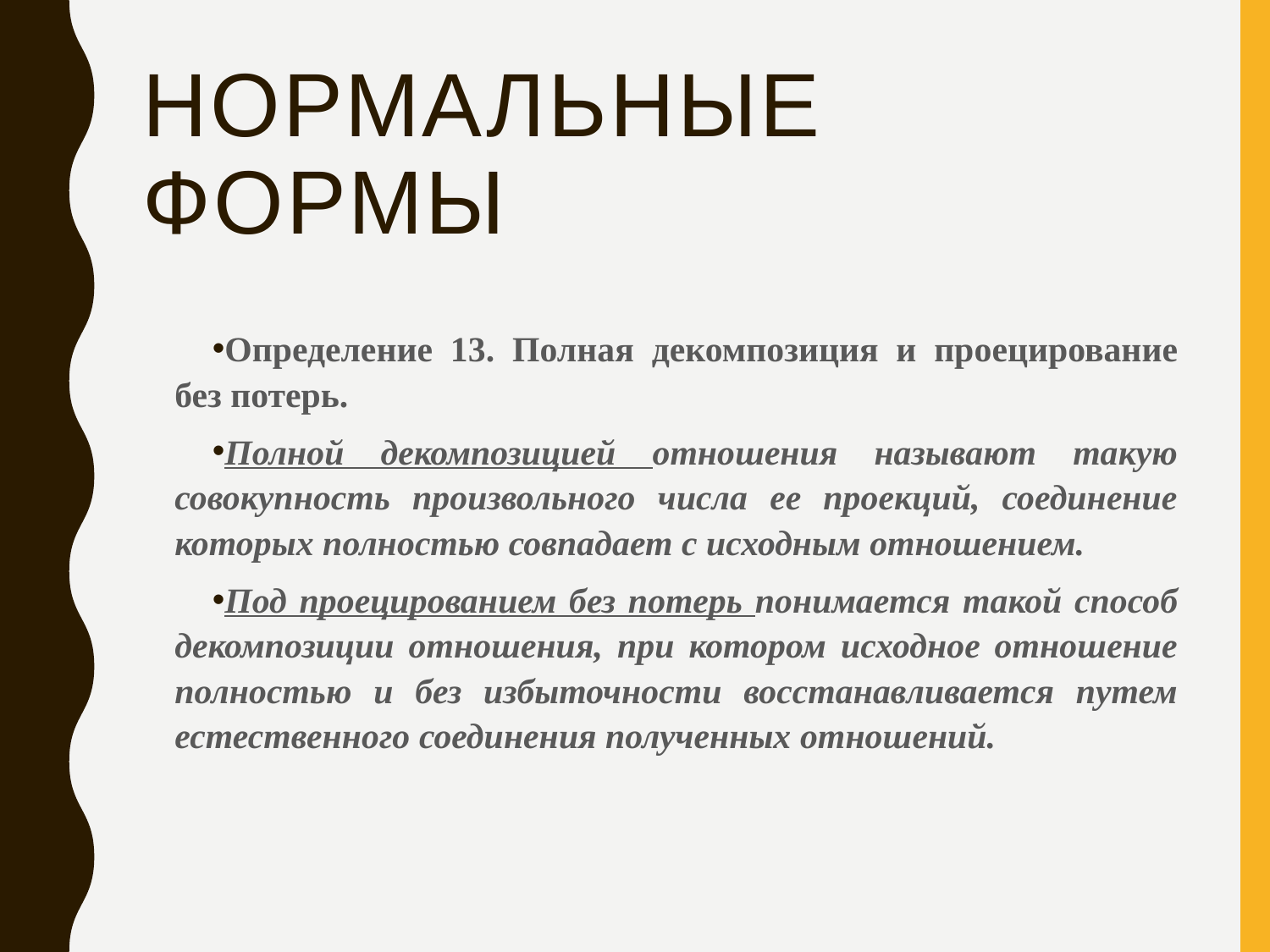

# Нормальные Формы
Определение 13. Полная декомпозиция и проецирование без потерь.
Полной декомпозицией отношения называют такую совокупность произвольного числа ее проекций, соединение которых полностью совпадает с исходным отношением.
Под проецированием без потерь понимается такой способ декомпозиции отношения, при котором исходное отношение полностью и без избыточности восстанавливается путем естественного соединения полученных отношений.